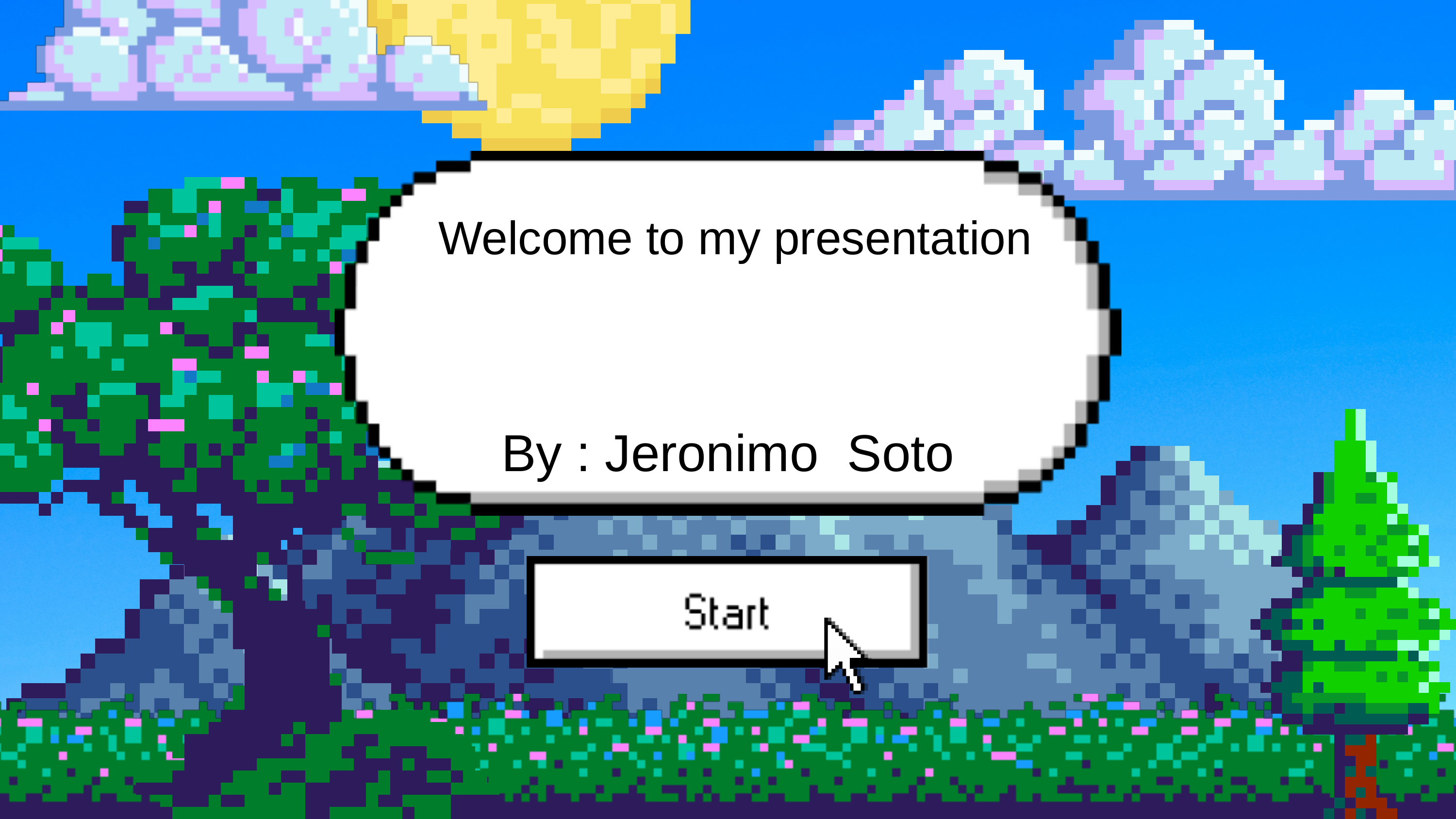

Welcome to my presentation

By : Jeronimo  Soto